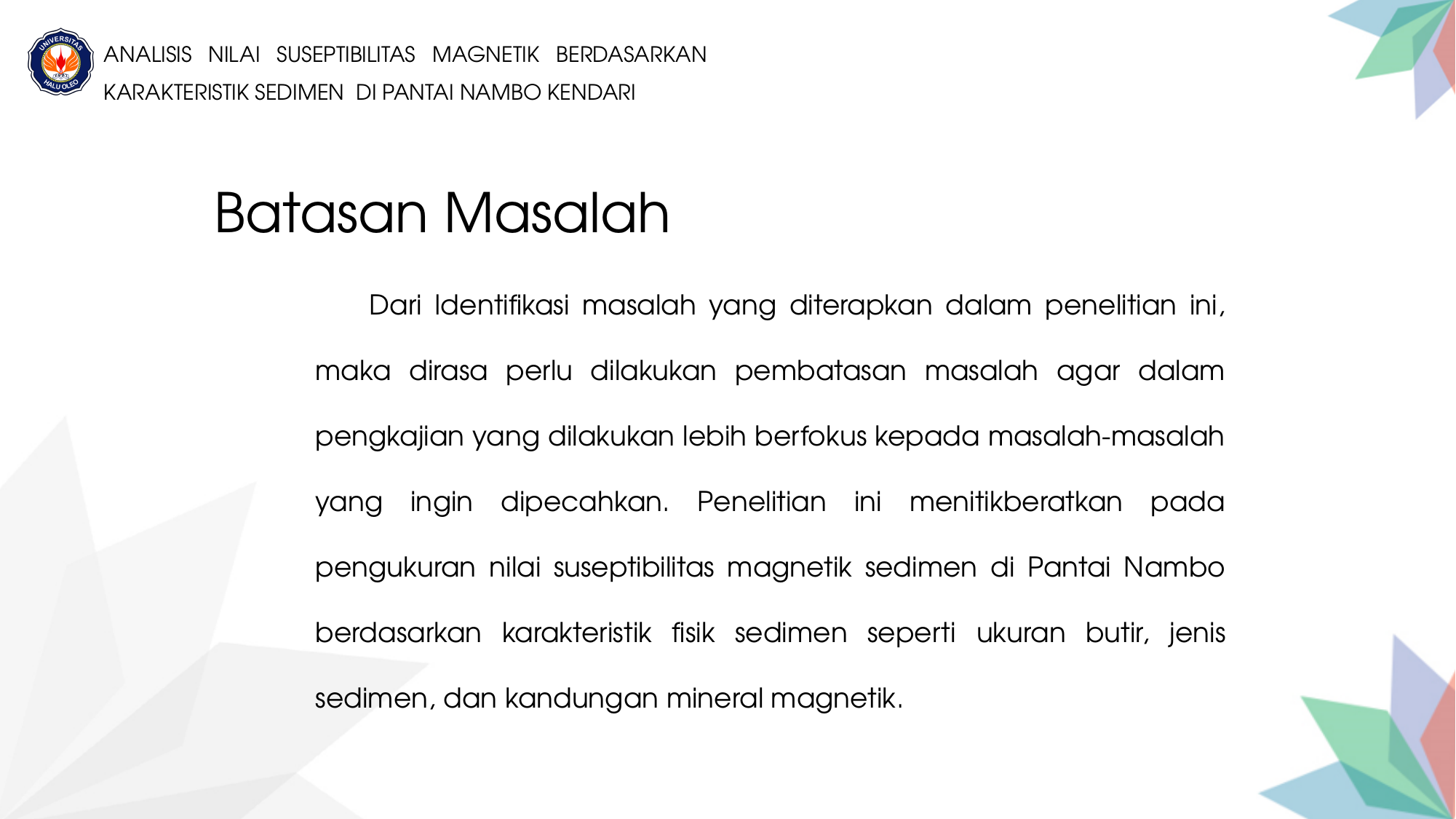

Batasan Masalah
Dari Identifikasi masalah yang diterapkan dalam penelitian ini, maka dirasa perlu dilakukan pembatasan masalah agar dalam pengkajian yang dilakukan lebih berfokus kepada masalah-masalah yang ingin dipecahkan. Penelitian ini menitikberatkan pada pengukuran nilai suseptibilitas magnetik sedimen di Pantai Nambo berdasarkan karakteristik fisik sedimen seperti ukuran butir, jenis sedimen, dan kandungan mineral magnetik.